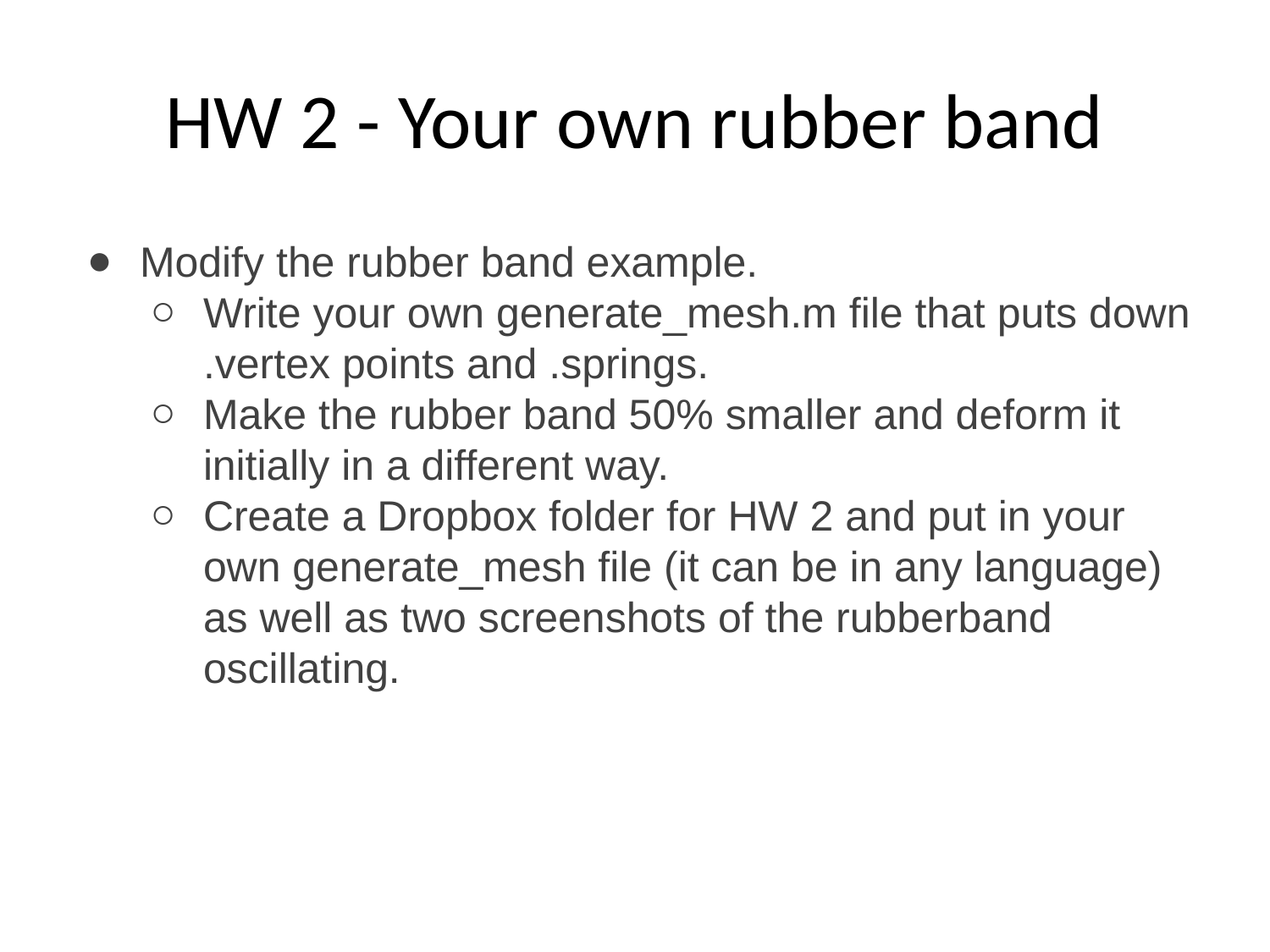

# HW 2 - Your own rubber band
Modify the rubber band example.
Write your own generate_mesh.m file that puts down .vertex points and .springs.
Make the rubber band 50% smaller and deform it initially in a different way.
Create a Dropbox folder for HW 2 and put in your own generate_mesh file (it can be in any language) as well as two screenshots of the rubberband oscillating.